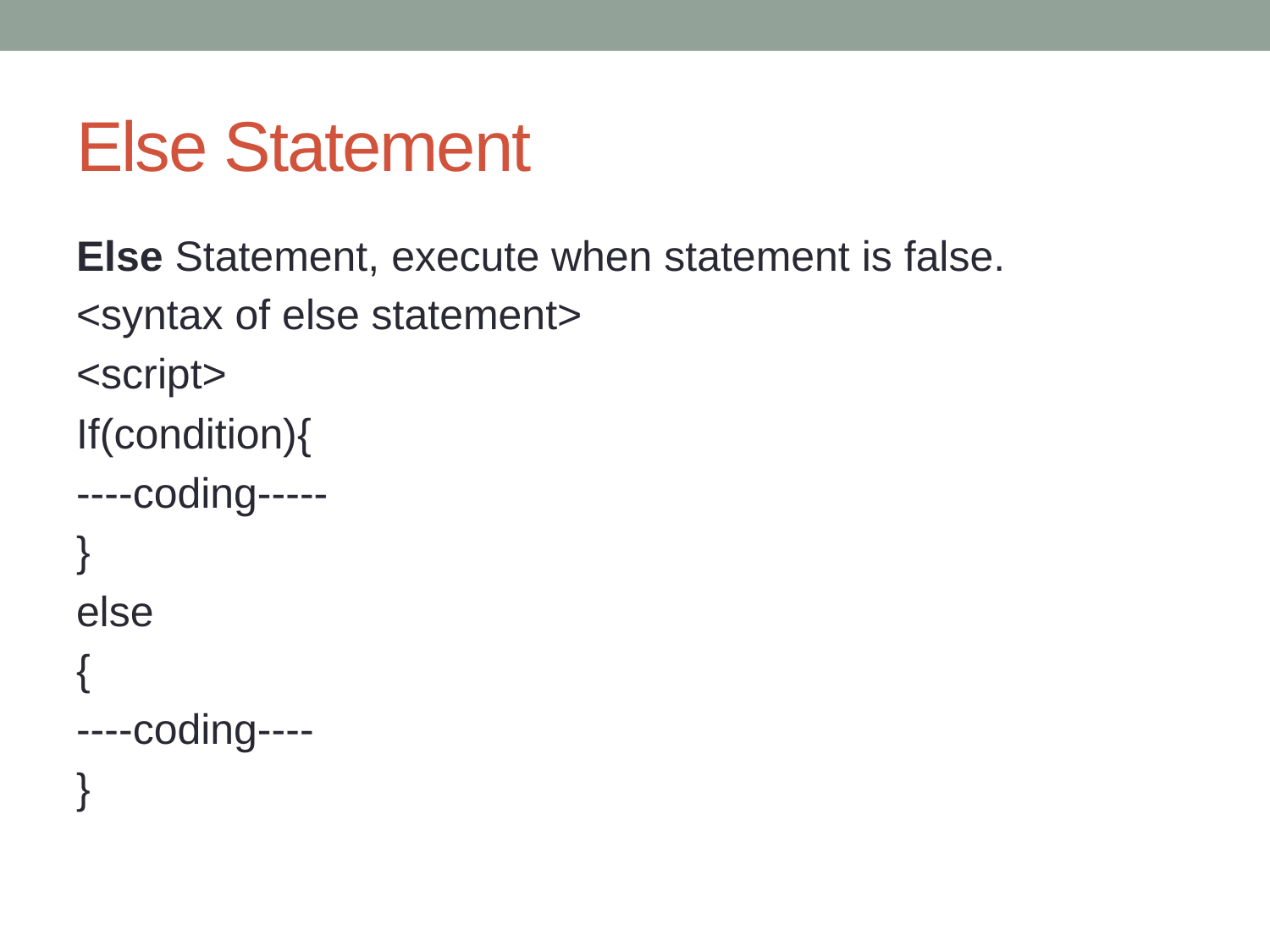

# Else Statement
Else Statement, execute when statement is false.
<syntax of else statement>
<script>
If(condition){
----coding-----
}
else
{
----coding----
}